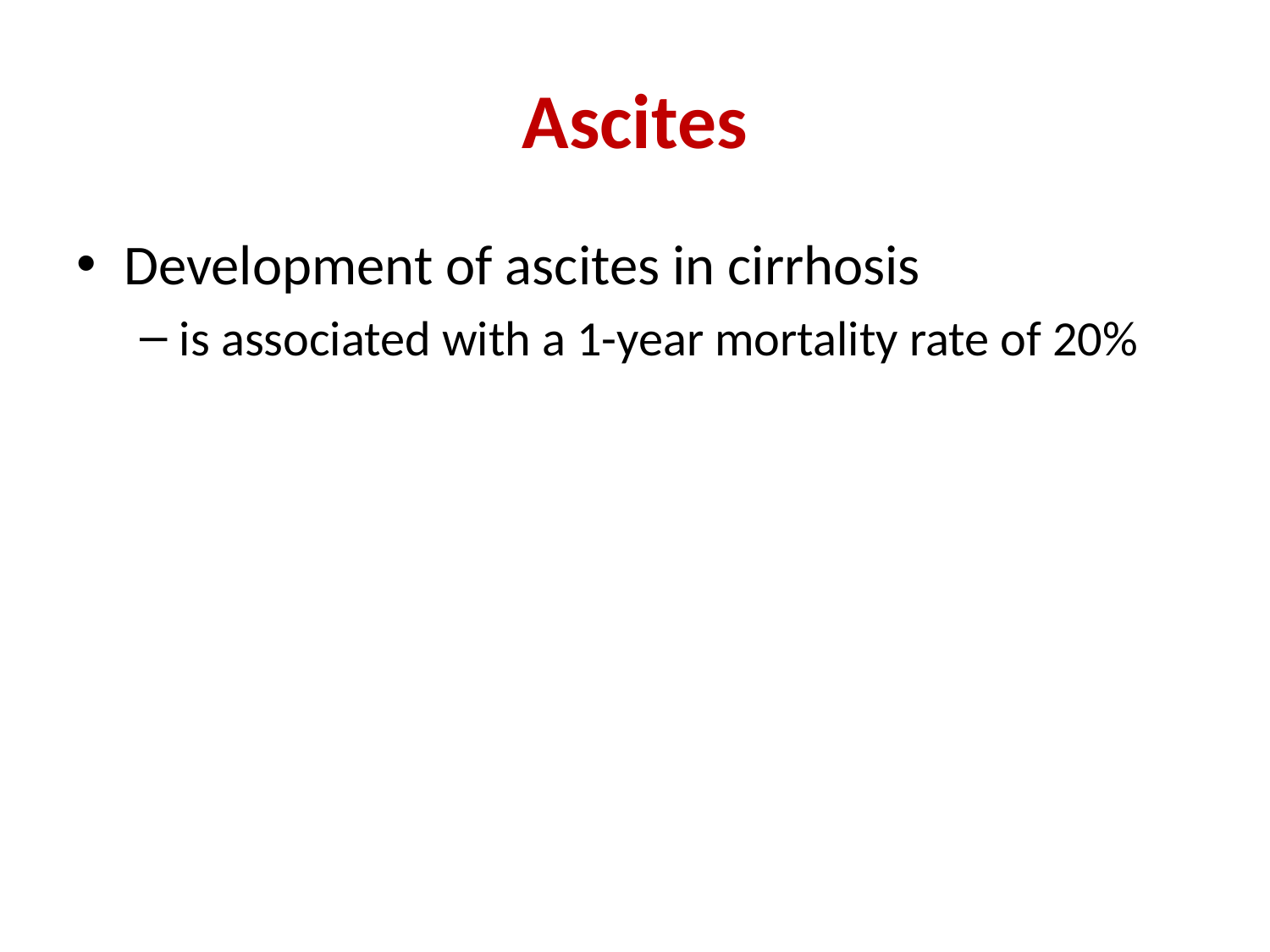

# Ascites
Development of ascites in cirrhosis
is associated with a 1-year mortality rate of 20%